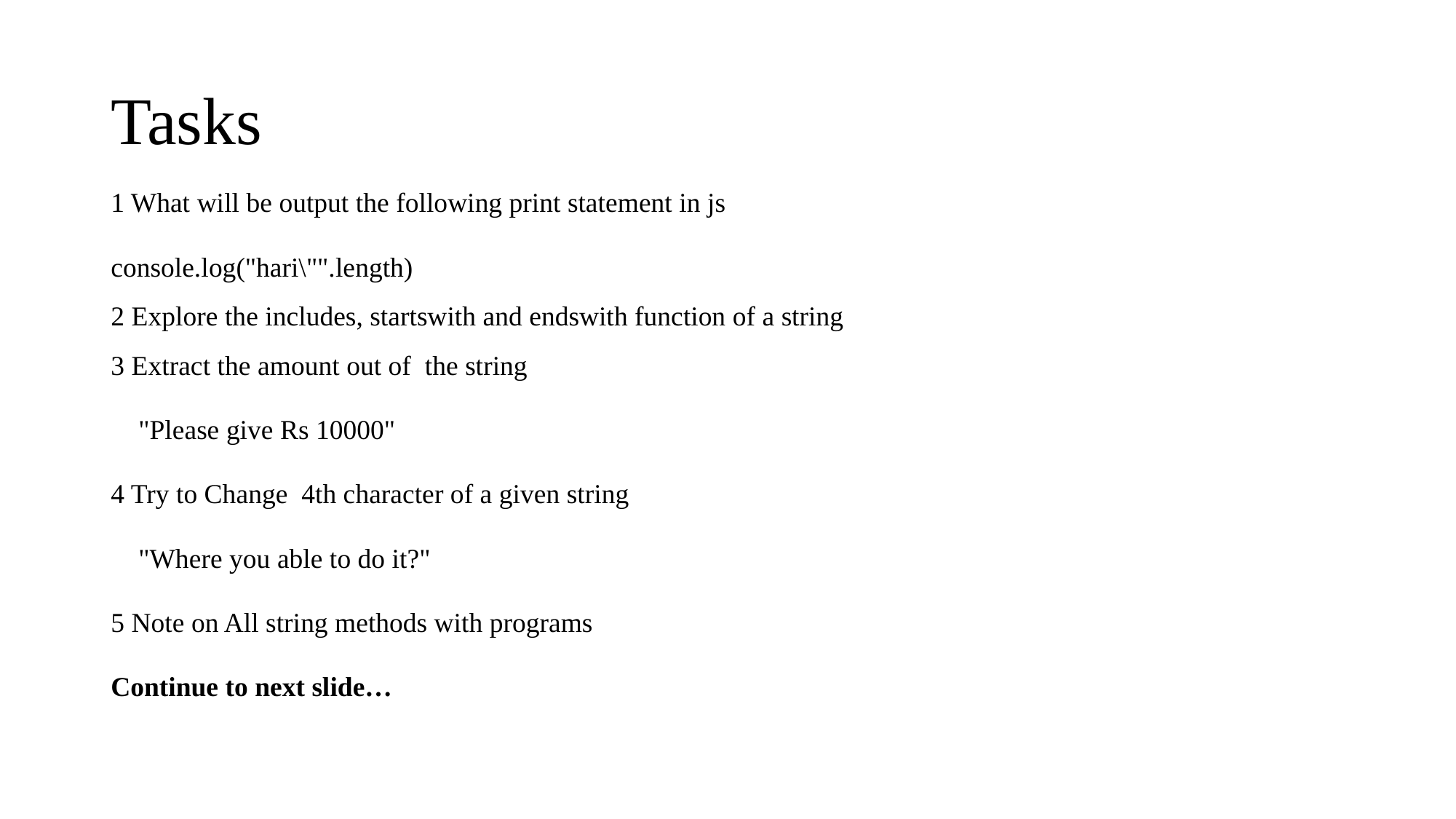

# Tasks
1 What will be output the following print statement in js
console.log("hari\"".length)
2 Explore the includes, startswith and endswith function of a string
3 Extract the amount out of  the string
    "Please give Rs 10000"
4 Try to Change  4th character of a given string
    "Where you able to do it?"
5 Note on All string methods with programs
Continue to next slide…